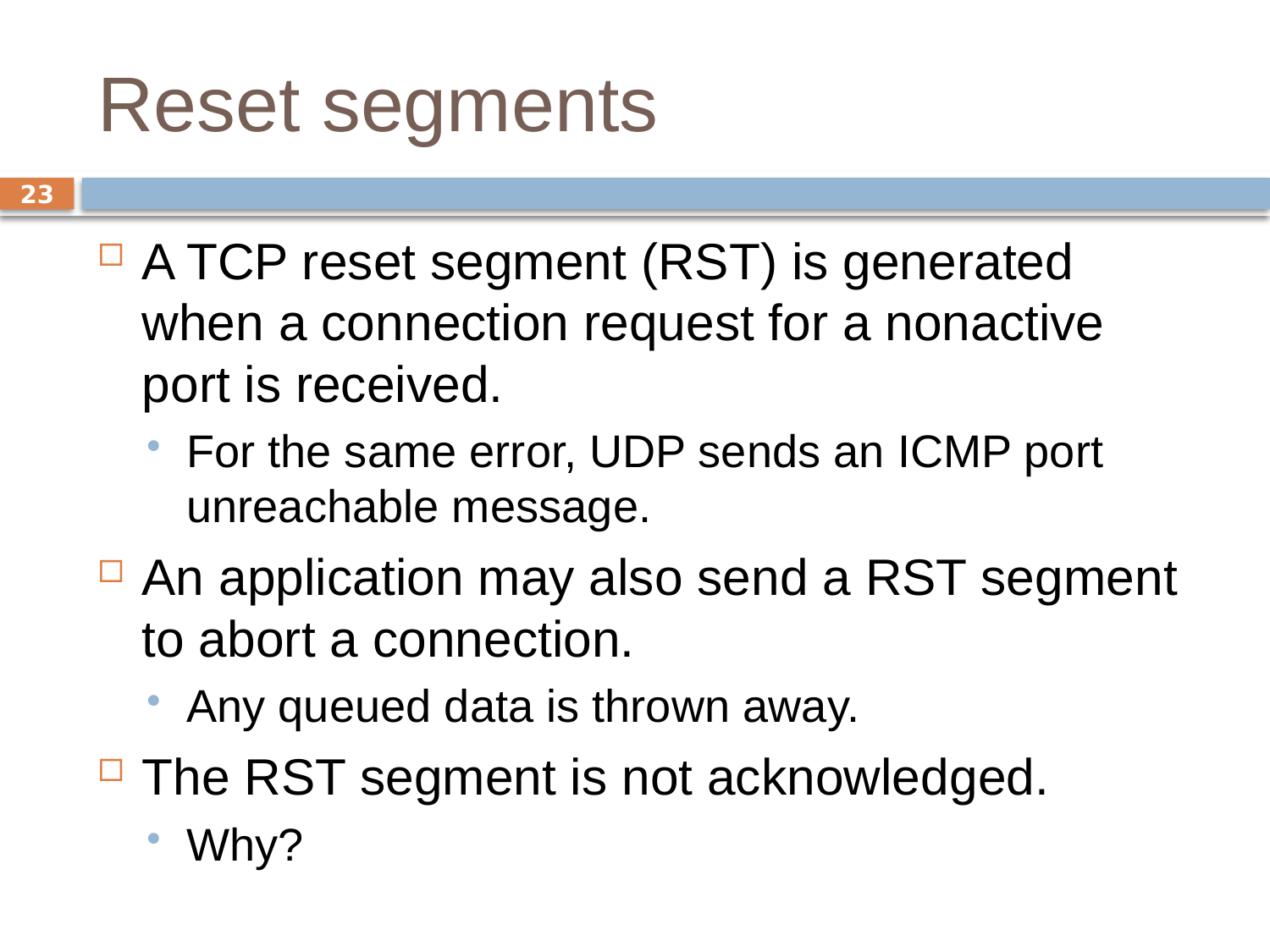

# Reset segments
23
A TCP reset segment (RST) is generated when a connection request for a nonactive port is received.
For the same error, UDP sends an ICMP port unreachable message.
An application may also send a RST segment to abort a connection.
Any queued data is thrown away.
The RST segment is not acknowledged.
Why?